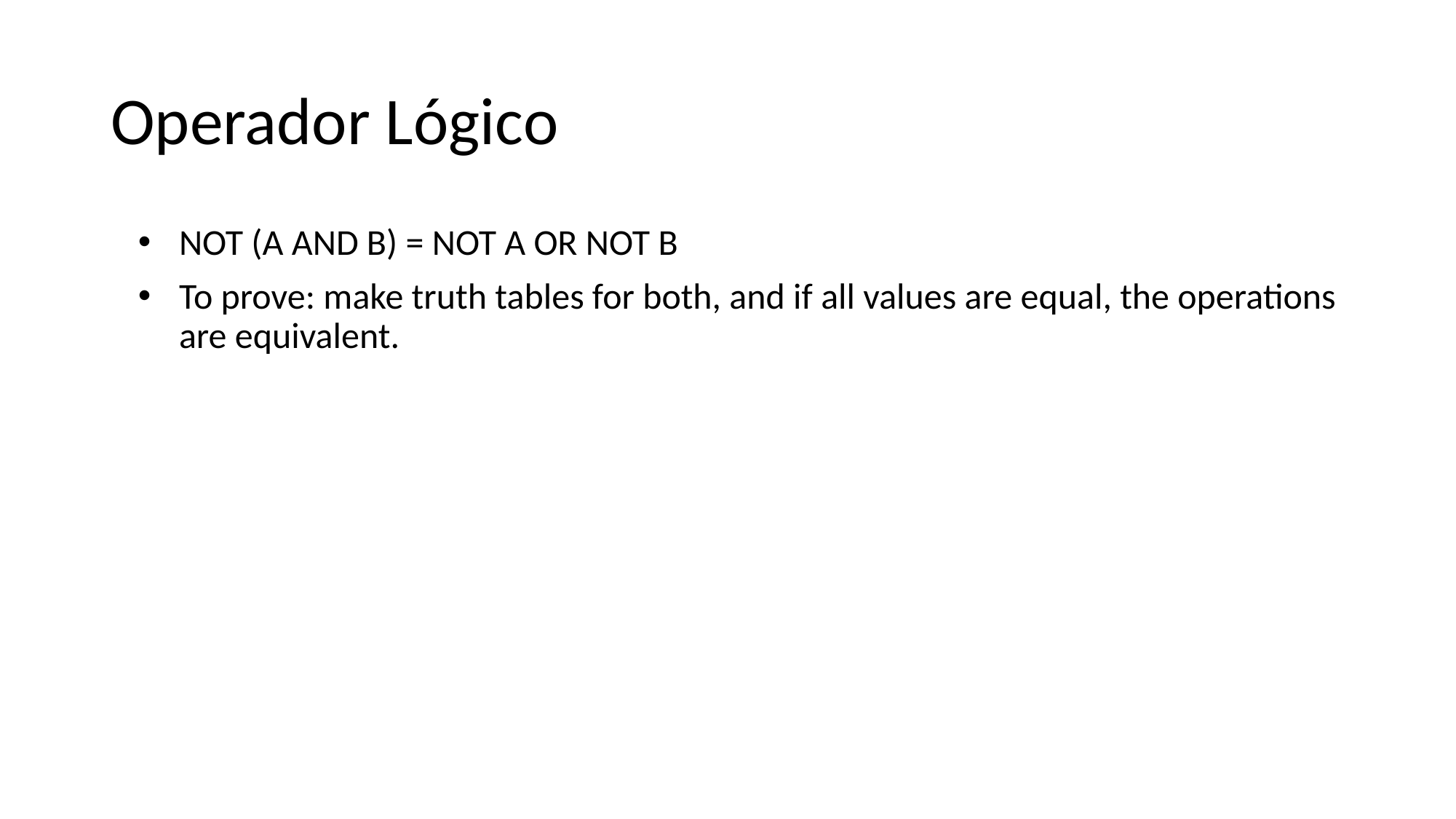

# Operador Lógico
NOT (A AND B) = NOT A OR NOT B
To prove: make truth tables for both, and if all values are equal, the operations are equivalent.